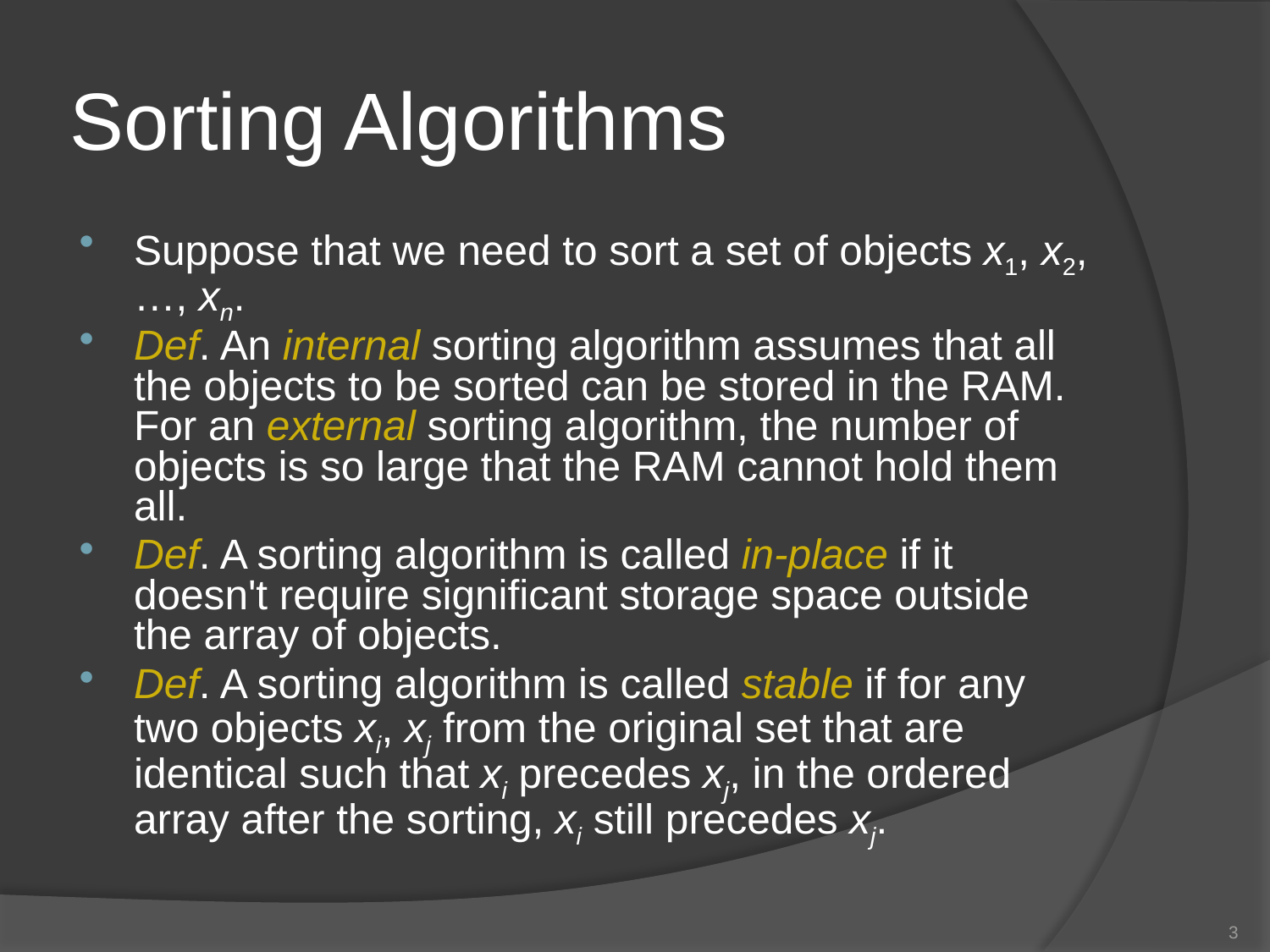

# Sorting Algorithms
Suppose that we need to sort a set of objects x1, x2, …, xn.
Def. An internal sorting algorithm assumes that all the objects to be sorted can be stored in the RAM. For an external sorting algorithm, the number of objects is so large that the RAM cannot hold them all.
Def. A sorting algorithm is called in-place if it doesn't require significant storage space outside the array of objects.
Def. A sorting algorithm is called stable if for any two objects xi, xj from the original set that are identical such that xi precedes xj, in the ordered array after the sorting, xi still precedes xj.
3